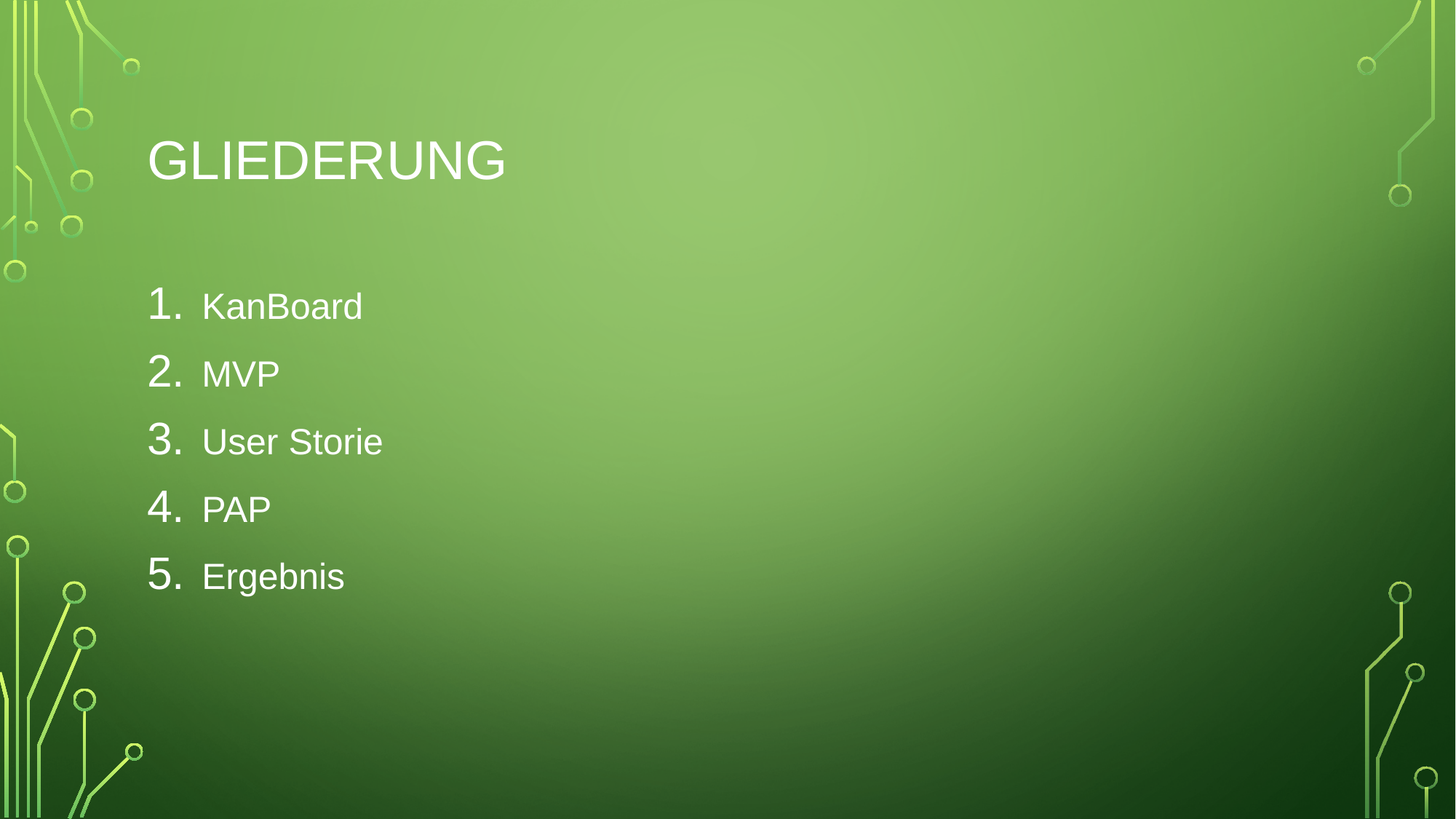

# Gliederung
KanBoard
MVP
User Storie
PAP
Ergebnis